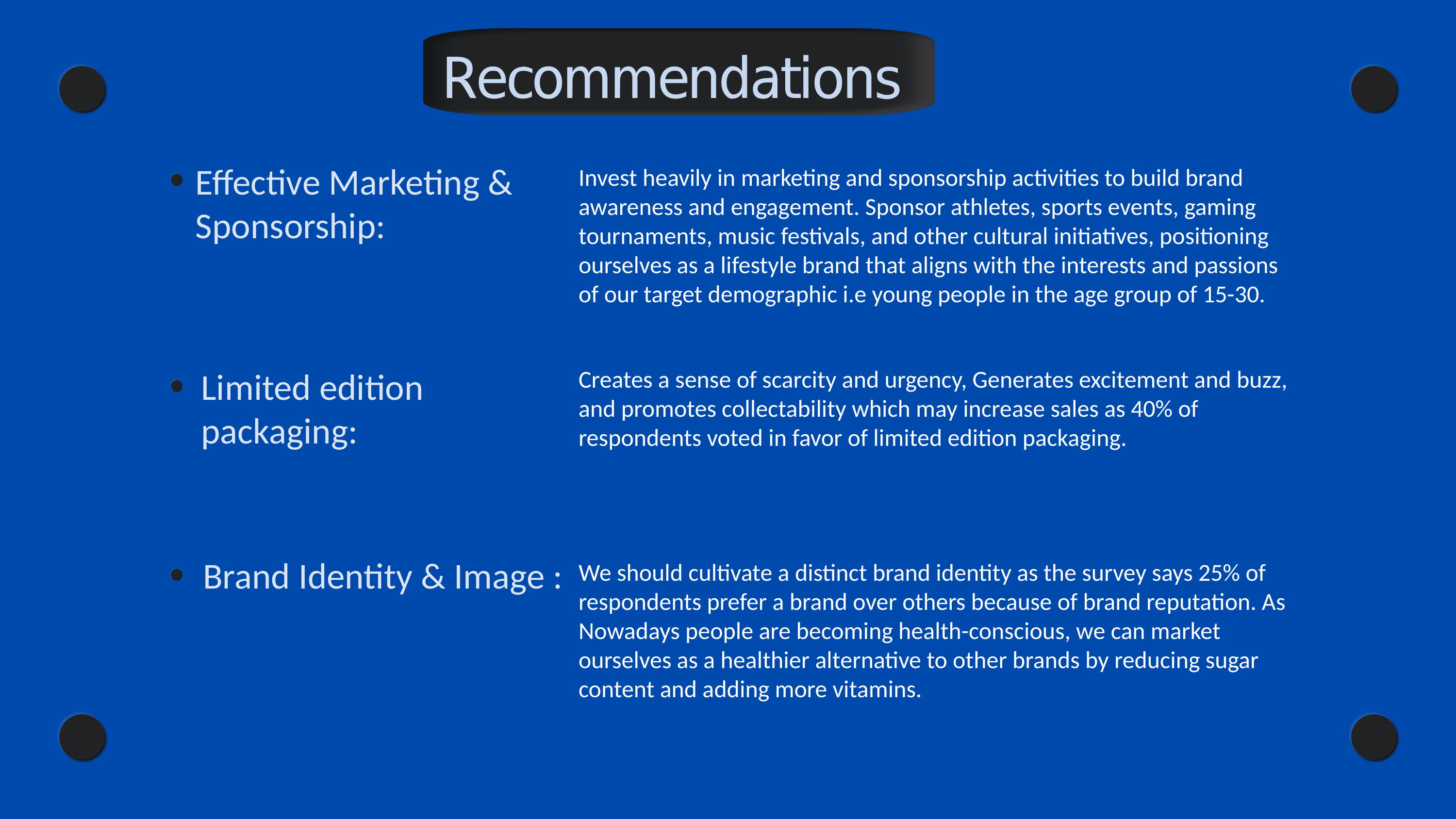

Recommendations

Effective Marketing & Sponsorship:
Invest heavily in marketing and sponsorship activities to build brand awareness and engagement. Sponsor athletes, sports events, gaming tournaments, music festivals, and other cultural initiatives, positioning ourselves as a lifestyle brand that aligns with the interests and passions of our target demographic i.e young people in the age group of 15-30.

Limited edition packaging:
Creates a sense of scarcity and urgency, Generates excitement and buzz, and promotes collectability which may increase sales as 40% of respondents voted in favor of limited edition packaging.

Brand Identity & Image :
We should cultivate a distinct brand identity as the survey says 25% of respondents prefer a brand over others because of brand reputation. As Nowadays people are becoming health-conscious, we can market ourselves as a healthier alternative to other brands by reducing sugar content and adding more vitamins.